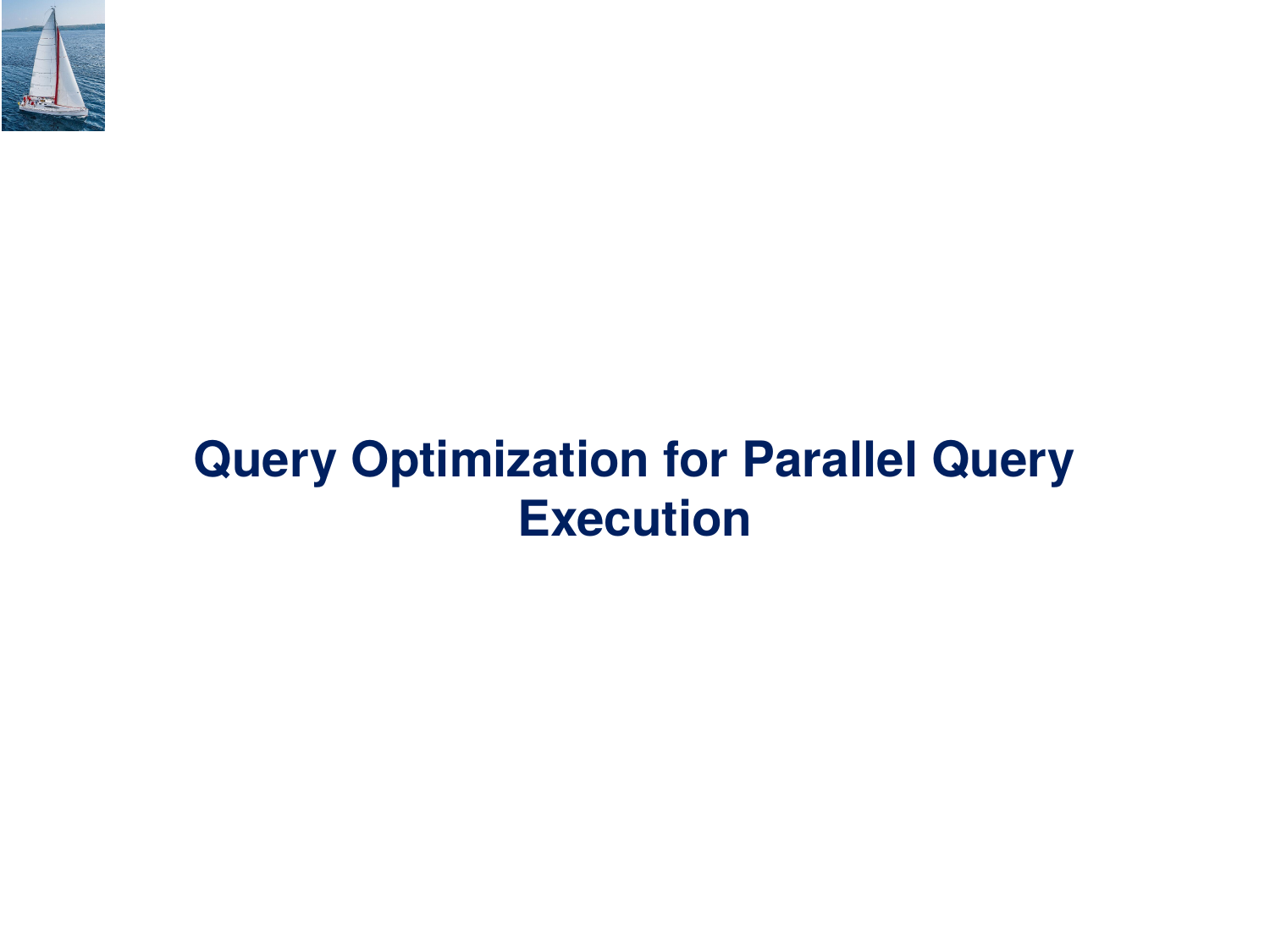

# Query Optimization for Parallel Query Execution